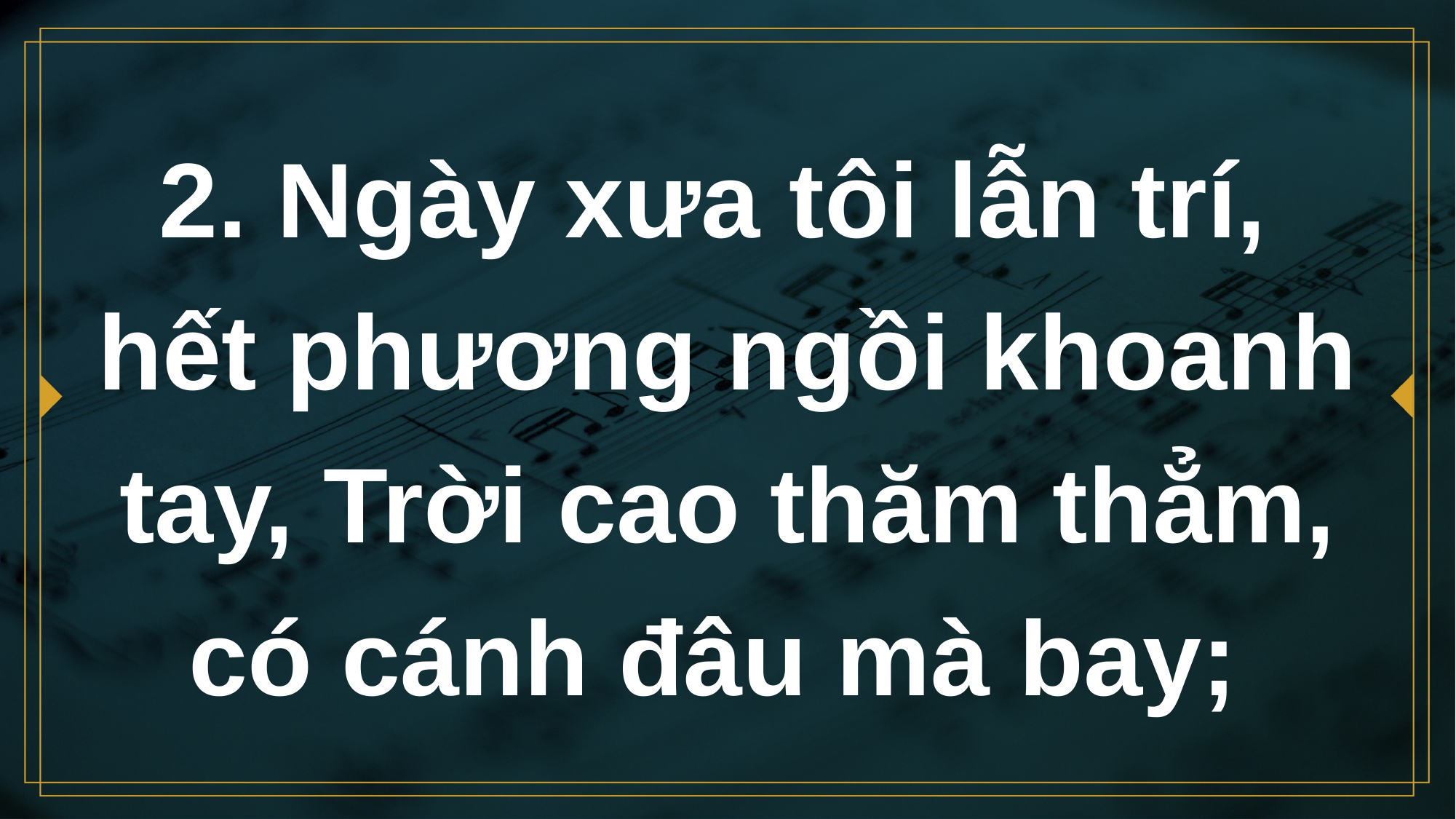

# 2. Ngày xưa tôi lẫn trí, hết phương ngồi khoanh tay, Trời cao thăm thẳm, có cánh đâu mà bay;